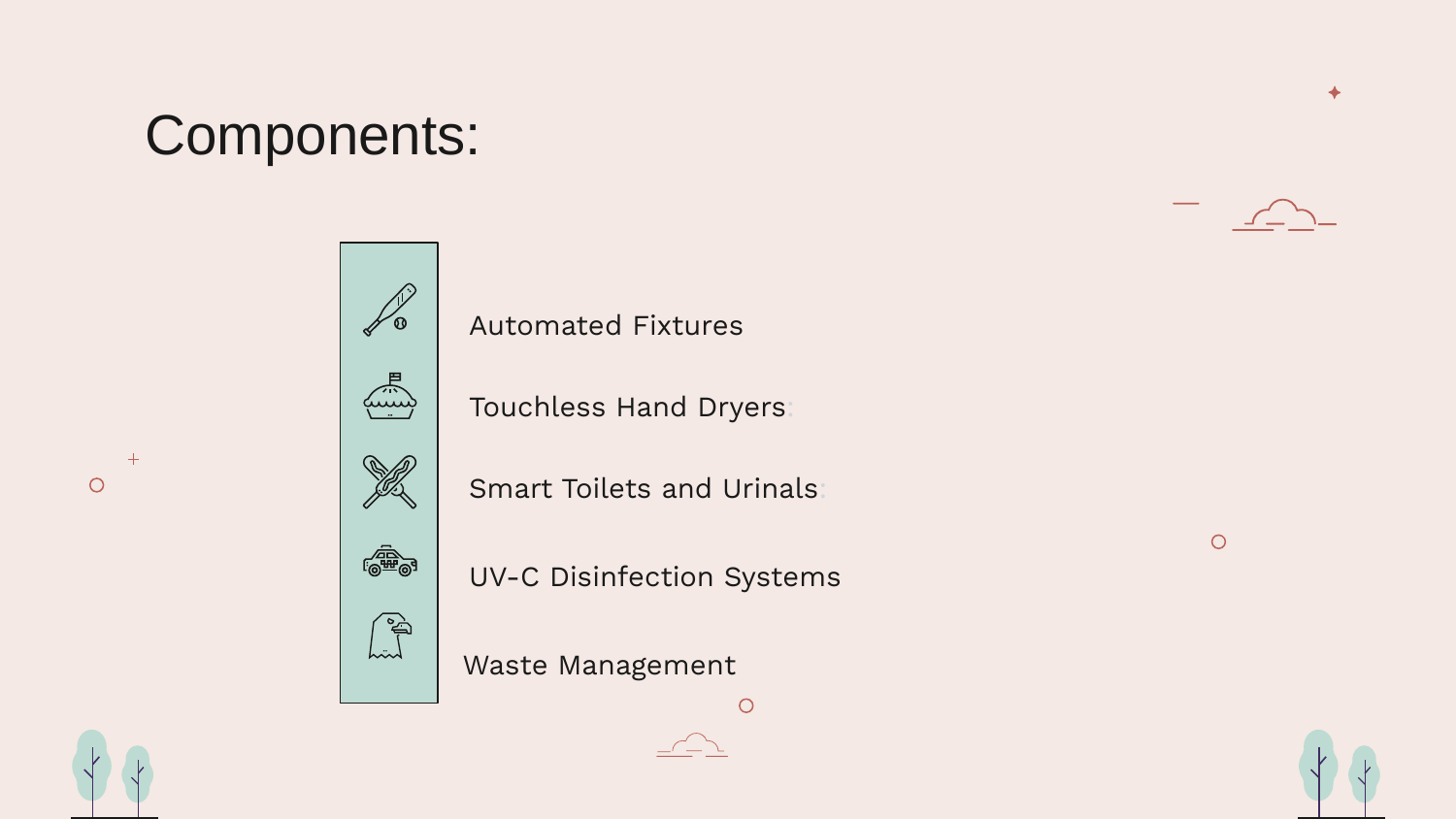

# Components:

Automated Fixtures

Touchless Hand Dryers:

Smart Toilets and Urinals:

UV-C Disinfection Systems

Waste Management